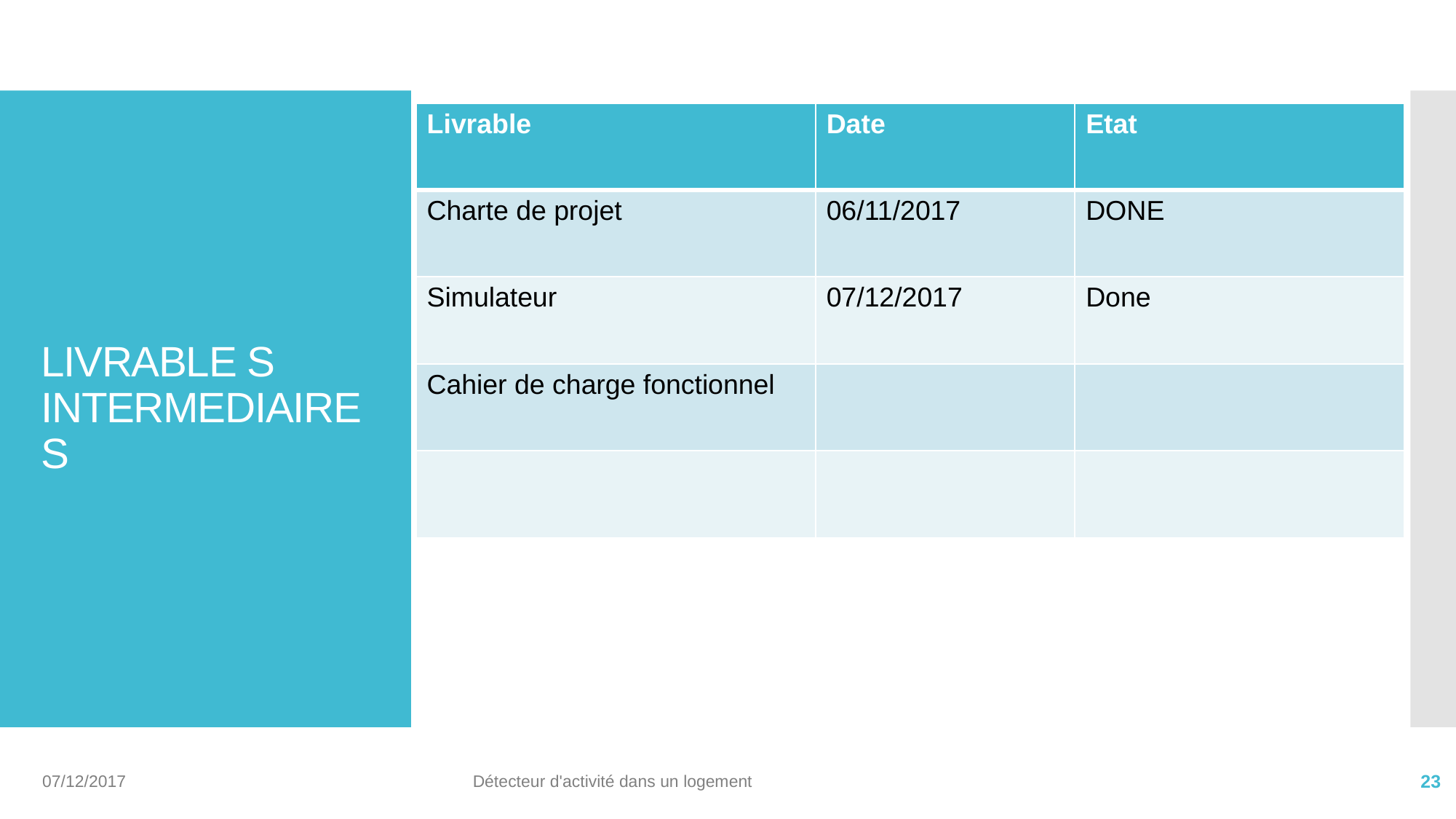

| Livrable | Date | Etat |
| --- | --- | --- |
| Charte de projet | 06/11/2017 | DONE |
| Simulateur | 07/12/2017 | Done |
| Cahier de charge fonctionnel |  |  |
|  |  |  |
# LIVRABLE S INTERMEDIAIRES
07/12/2017
Détecteur d'activité dans un logement
23